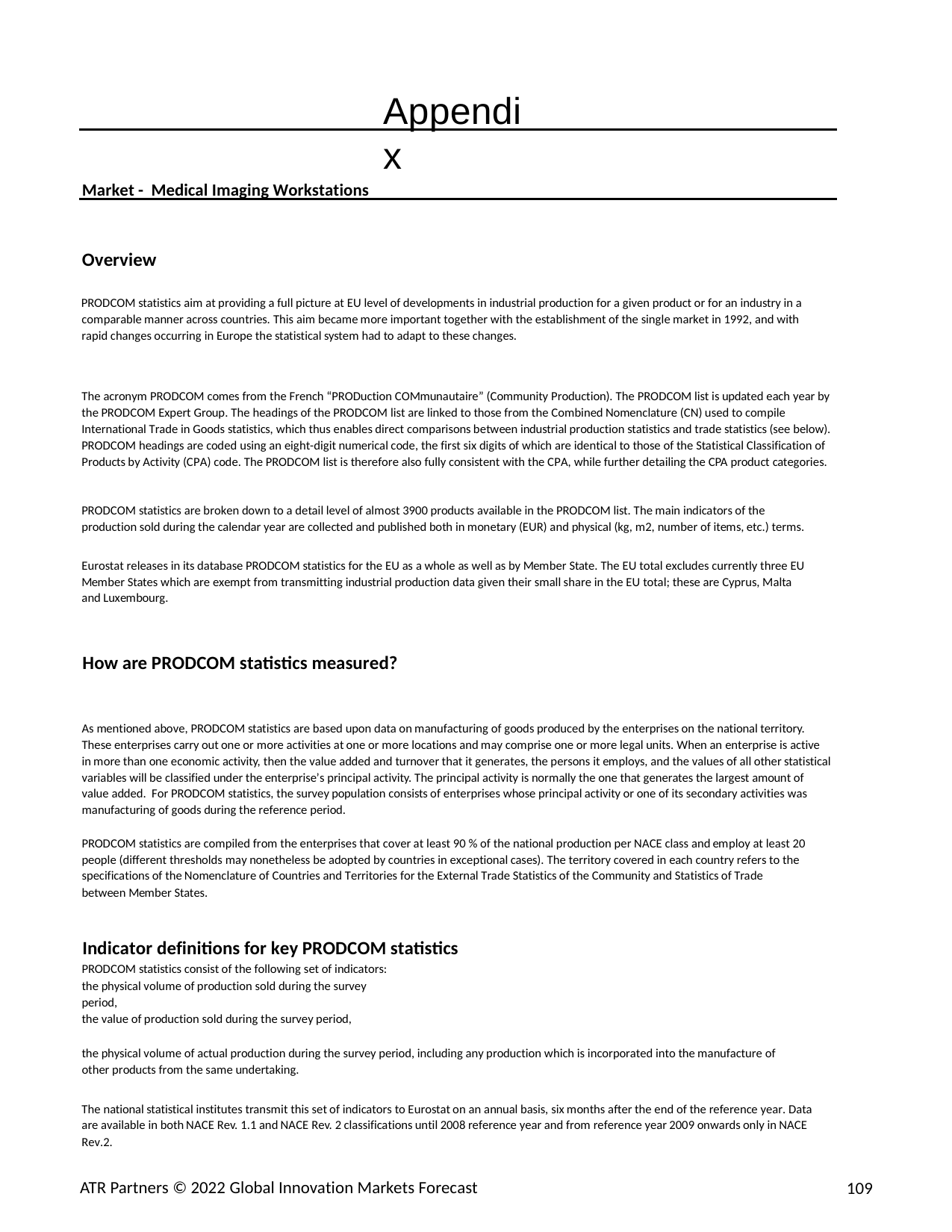

Appendix

Market -  Medical Imaging Workstations

Overview

PRODCOM statistics aim at providing a full picture at EU level of developments in industrial production for a given product or for an industry in a comparable manner across countries. This aim became more important together with the establishment of the single market in 1992, and with rapid changes occurring in Europe the statistical system had to adapt to these changes.

The acronym PRODCOM comes from the French “PRODuction COMmunautaire” (Community Production). The PRODCOM list is updated each year by the PRODCOM Expert Group. The headings of the PRODCOM list are linked to those from the Combined Nomenclature (CN) used to compile International Trade in Goods statistics, which thus enables direct comparisons between industrial production statistics and trade statistics (see below). PRODCOM headings are coded using an eight-digit numerical code, the first six digits of which are identical to those of the Statistical Classification of Products by Activity (CPA) code. The PRODCOM list is therefore also fully consistent with the CPA, while further detailing the CPA product categories.

PRODCOM statistics are broken down to a detail level of almost 3900 products available in the PRODCOM list. The main indicators of the production sold during the calendar year are collected and published both in monetary (EUR) and physical (kg, m2, number of items, etc.) terms.

Eurostat releases in its database PRODCOM statistics for the EU as a whole as well as by Member State. The EU total excludes currently three EU Member States which are exempt from transmitting industrial production data given their small share in the EU total; these are Cyprus, Malta and Luxembourg.
How are PRODCOM statistics measured?
As mentioned above, PRODCOM statistics are based upon data on manufacturing of goods produced by the enterprises on the national territory. These enterprises carry out one or more activities at one or more locations and may comprise one or more legal units. When an enterprise is active in more than one economic activity, then the value added and turnover that it generates, the persons it employs, and the values of all other statistical variables will be classified under the enterprise’s principal activity. The principal activity is normally the one that generates the largest amount of value added.  For PRODCOM statistics, the survey population consists of enterprises whose principal activity or one of its secondary activities was manufacturing of goods during the reference period.

PRODCOM statistics are compiled from the enterprises that cover at least 90 % of the national production per NACE class and employ at least 20 people (different thresholds may nonetheless be adopted by countries in exceptional cases). The territory covered in each country refers to the specifications of the Nomenclature of Countries and Territories for the External Trade Statistics of the Community and Statistics of Trade between Member States.

Indicator definitions for key PRODCOM statistics
PRODCOM statistics consist of the following set of indicators: the physical volume of production sold during the survey period,
the value of production sold during the survey period,

the physical volume of actual production during the survey period, including any production which is incorporated into the manufacture of other products from the same undertaking.
The national statistical institutes transmit this set of indicators to Eurostat on an annual basis, six months after the end of the reference year. Data are available in both NACE Rev. 1.1 and NACE Rev. 2 classifications until 2008 reference year and from reference year 2009 onwards only in NACE Rev.2.
ATR Partners © 2022 Global Innovation Markets Forecast

109